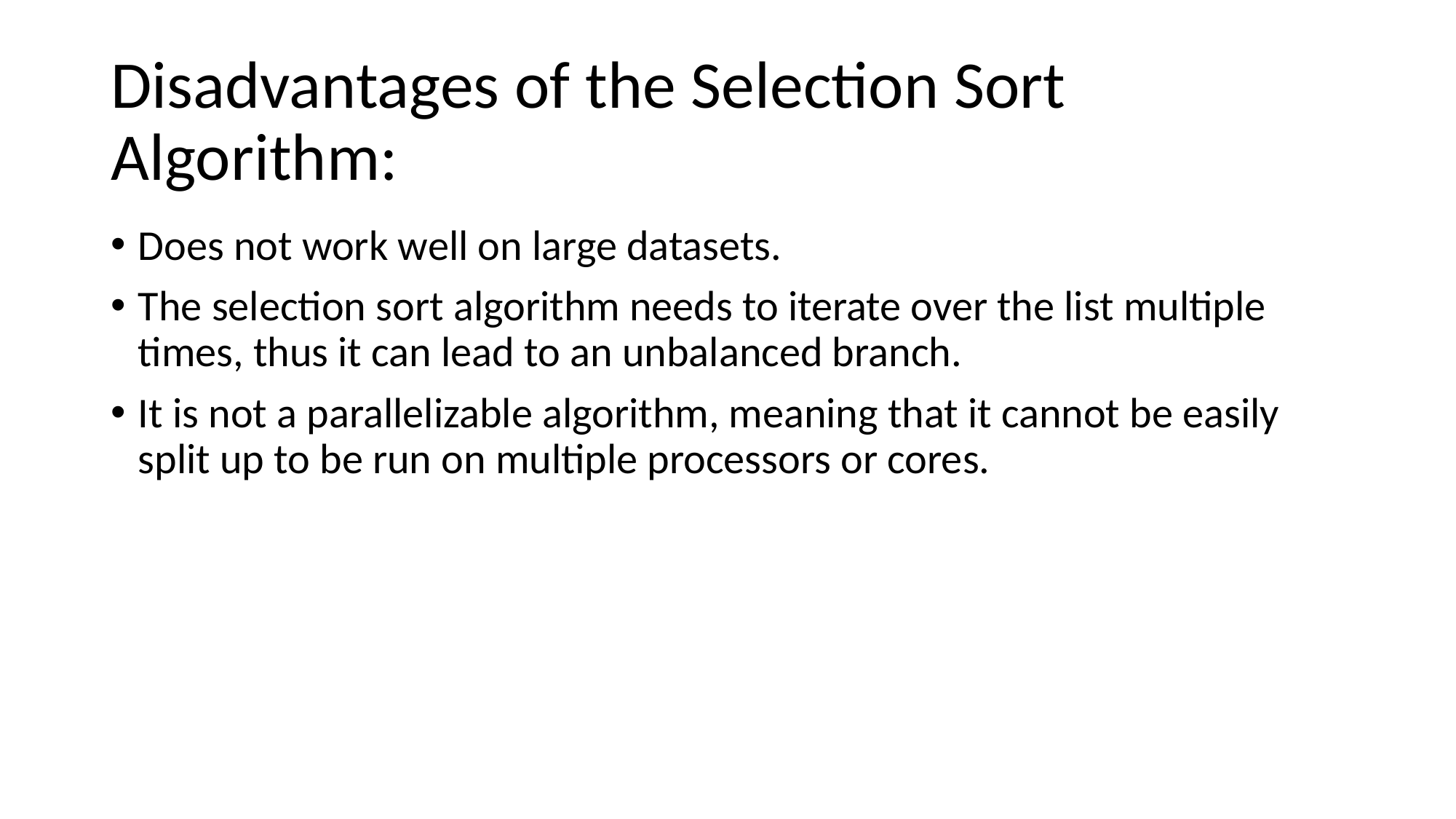

# Disadvantages of the Selection Sort Algorithm:
Does not work well on large datasets.
The selection sort algorithm needs to iterate over the list multiple times, thus it can lead to an unbalanced branch.
It is not a parallelizable algorithm, meaning that it cannot be easily split up to be run on multiple processors or cores.